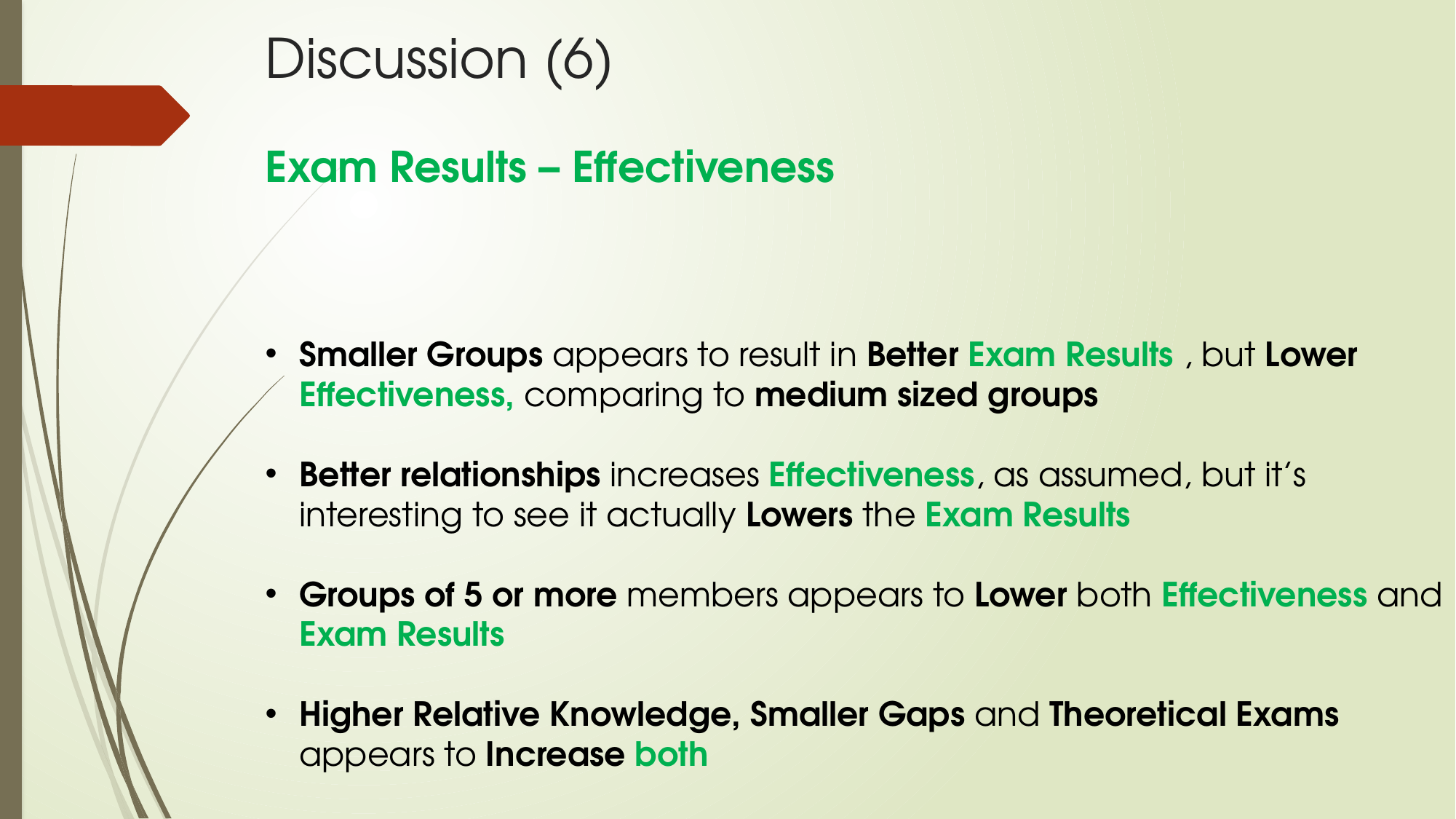

# Discussion (6) Exam Results – Effectiveness
Smaller Groups appears to result in Better Exam Results , but Lower Effectiveness, comparing to medium sized groups

Better relationships increases Effectiveness, as assumed, but it’s interesting to see it actually Lowers the Exam Results

Groups of 5 or more members appears to Lower both Effectiveness and Exam Results

Higher Relative Knowledge, Smaller Gaps and Theoretical Exams appears to Increase both